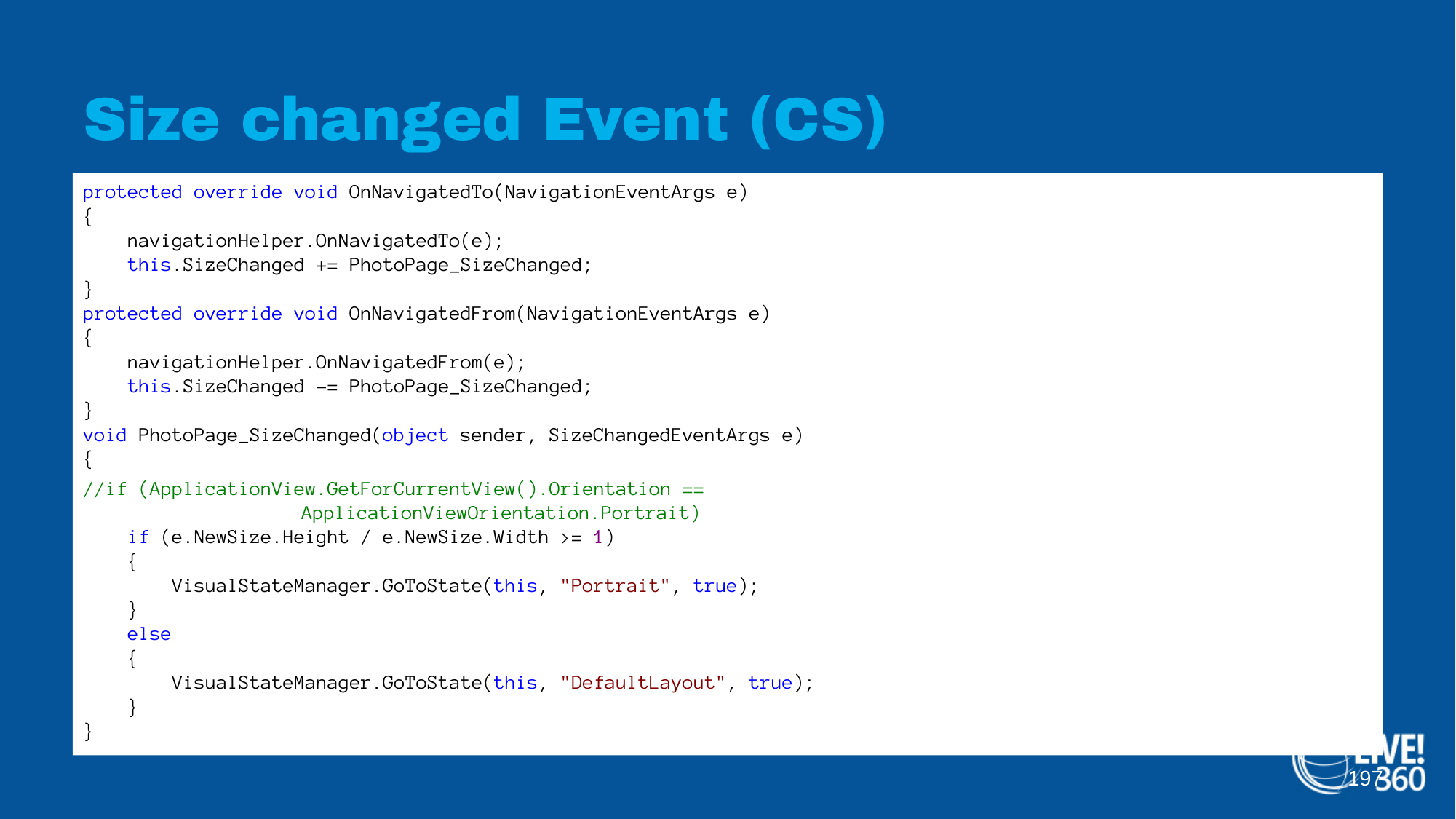

# Size changed Event (CS)
protected override void OnNavigatedTo(NavigationEventArgs e)
{
    navigationHelper.OnNavigatedTo(e);
    this.SizeChanged += PhotoPage_SizeChanged;
}
protected override void OnNavigatedFrom(NavigationEventArgs e)
{
    navigationHelper.OnNavigatedFrom(e);
    this.SizeChanged -= PhotoPage_SizeChanged;
}
void PhotoPage_SizeChanged(object sender, SizeChangedEventArgs e)
{
//if (ApplicationView.GetForCurrentView().Orientation ==
		ApplicationViewOrientation.Portrait)
    if (e.NewSize.Height / e.NewSize.Width >= 1)
    {
        VisualStateManager.GoToState(this, "Portrait", true);
    }
    else
    {
        VisualStateManager.GoToState(this, "DefaultLayout", true);
    }
}

197